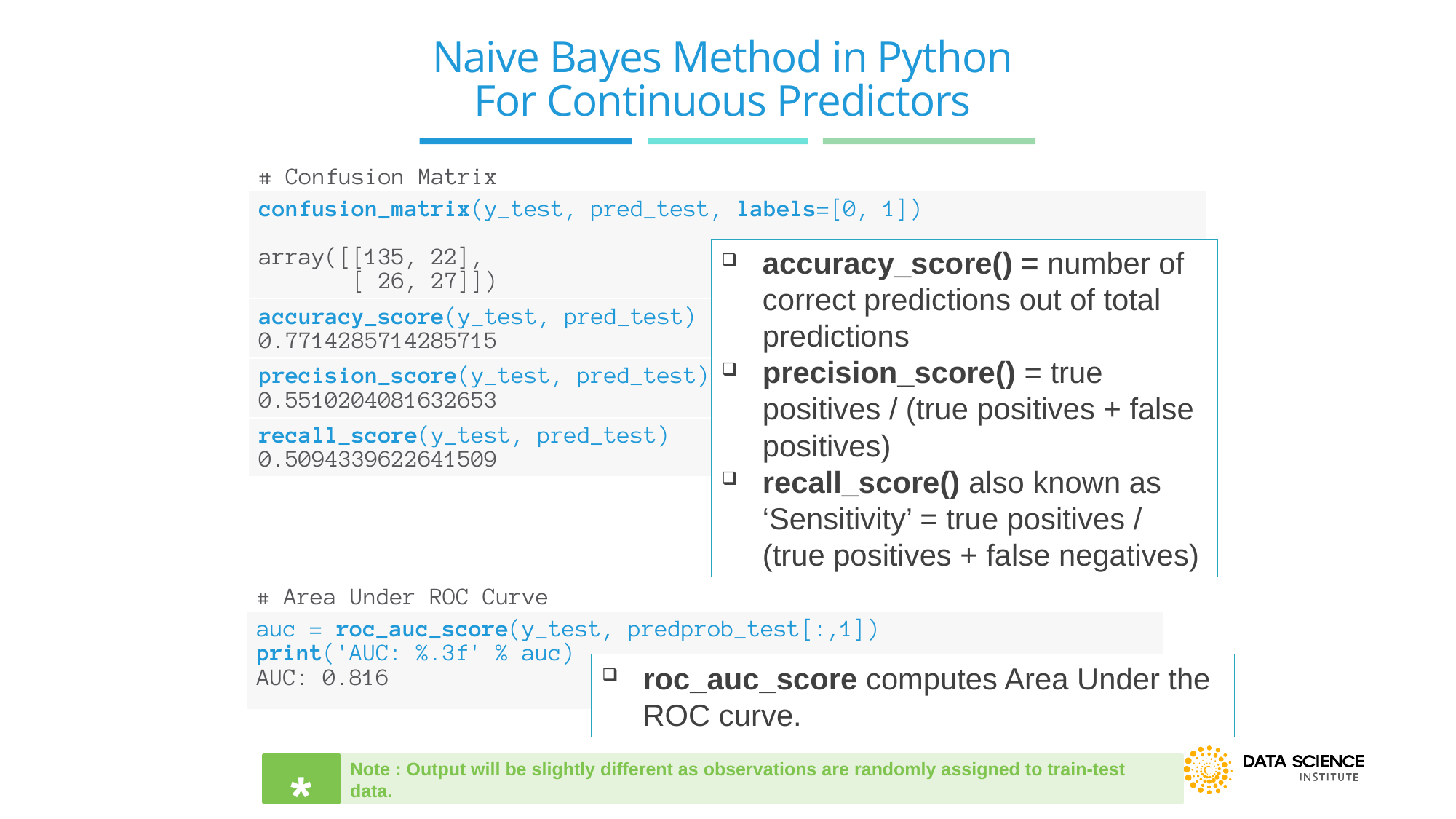

# Naive Bayes Method in Python For Continuous Predictors

# Confusion Matrix
| confusion\_matrix(y\_test, pred\_test, labels=[0, 1]) array([[135, 22], [ 26, 27]]) |
| --- |
| accuracy\_score(y\_test, pred\_test) 0.7714285714285715 |
| precision\_score(y\_test, pred\_test) 0.5510204081632653 |
| recall\_score(y\_test, pred\_test) 0.5094339622641509 |
accuracy_score() = number of correct predictions out of total predictions
precision_score() = true positives / (true positives + false positives)
recall_score() also known as ‘Sensitivity’ = true positives / (true positives + false negatives)
# Area Under ROC Curve
| auc = roc\_auc\_score(y\_test, predprob\_test[:,1]) print('AUC: %.3f' % auc) AUC: 0.816 |
| --- |
roc_auc_score computes Area Under the ROC curve.
*
Note : Output will be slightly different as observations are randomly assigned to train-test data.